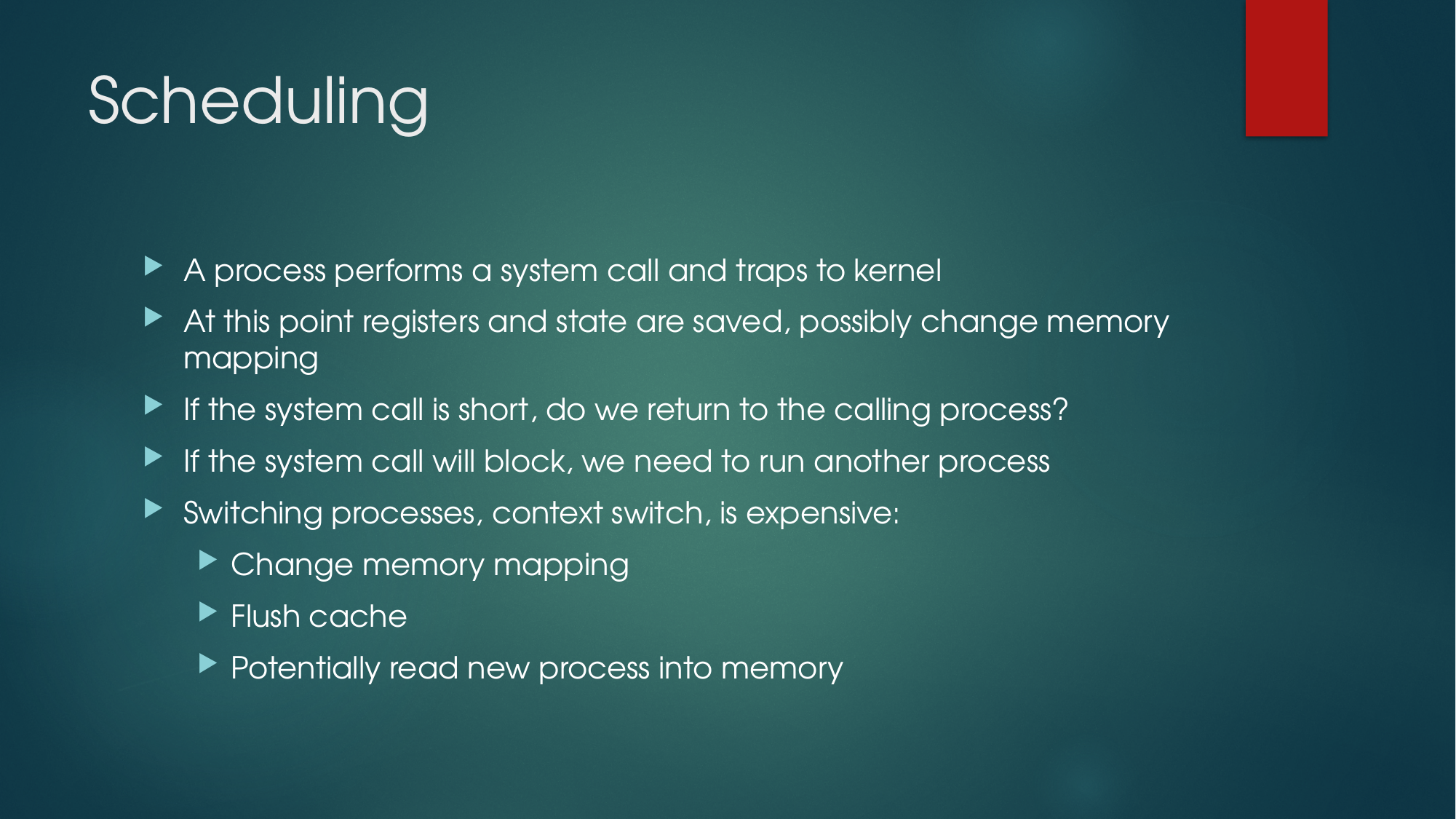

# Scheduling
A process performs a system call and traps to kernel
At this point registers and state are saved, possibly change memory mapping
If the system call is short, do we return to the calling process?
If the system call will block, we need to run another process
Switching processes, context switch, is expensive:
Change memory mapping
Flush cache
Potentially read new process into memory